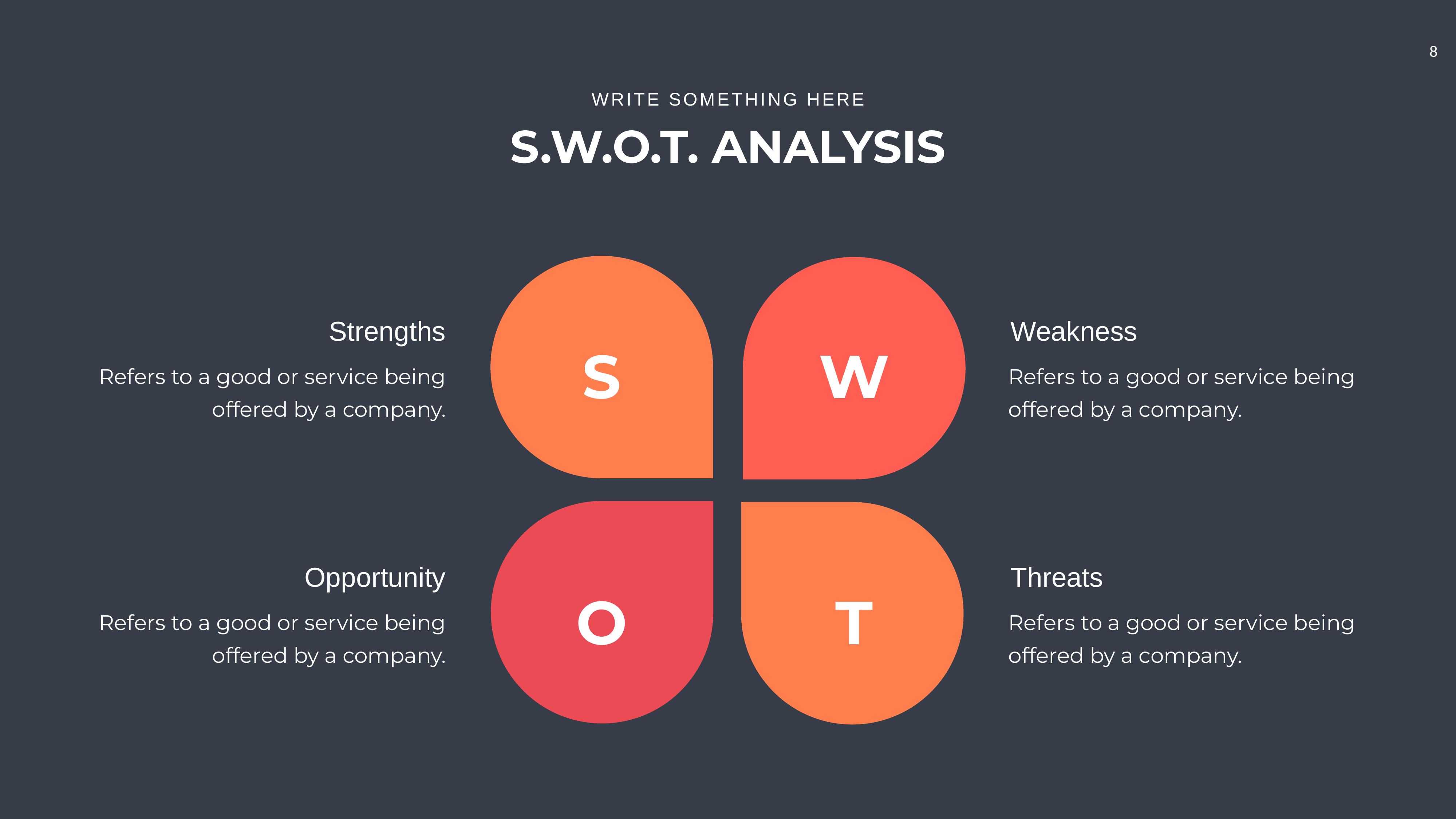

WRITE SOMETHING HERE
S.W.O.T. ANALYSIS

Strengths
Refers to a good or service being offered by a company.
Weakness
Refers to a good or service being offered by a company.
S
W

Opportunity
Refers to a good or service being offered by a company.
Threats
Refers to a good or service being offered by a company.
O
T